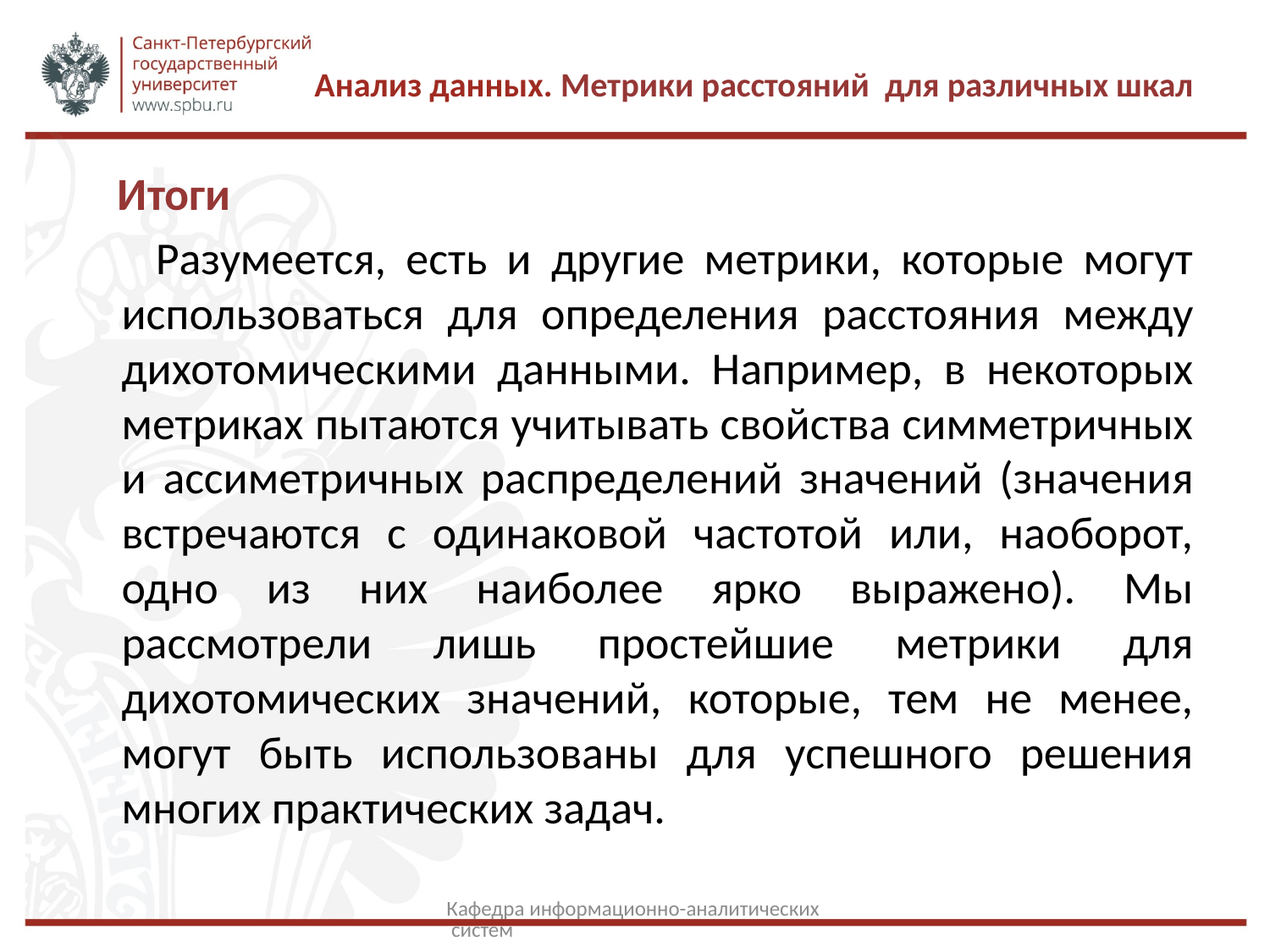

# Анализ данных. Метрики расстояний  для различных шкал
    Итоги
    Разумеется, есть и другие метрики, которые могут использоваться для определения расстояния между дихотомическими данными. Например, в некоторых метриках пытаются учитывать свойства симметричных и ассиметричных распределений значений (значения встречаются с одинаковой частотой или, наоборот, одно из них наиболее ярко выражено). Мы рассмотрели лишь простейшие метрики для дихотомических значений, которые, тем не менее, могут быть использованы для успешного решения многих практических задач.
Кафедра информационно-аналитических систем